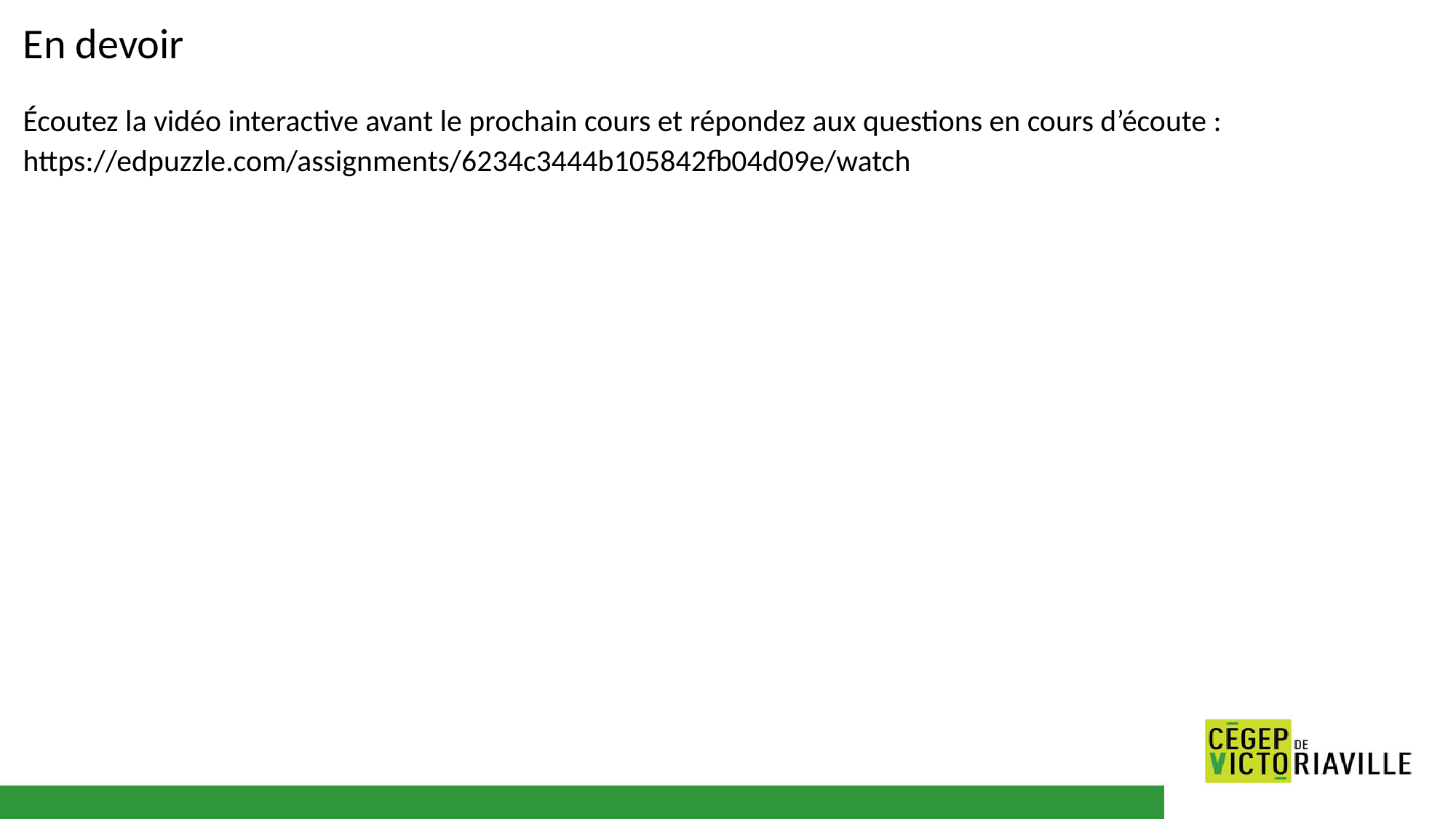

# En devoir
Écoutez la vidéo interactive avant le prochain cours et répondez aux questions en cours d’écoute : https://edpuzzle.com/assignments/6234c3444b105842fb04d09e/watch
​
​ ​
​